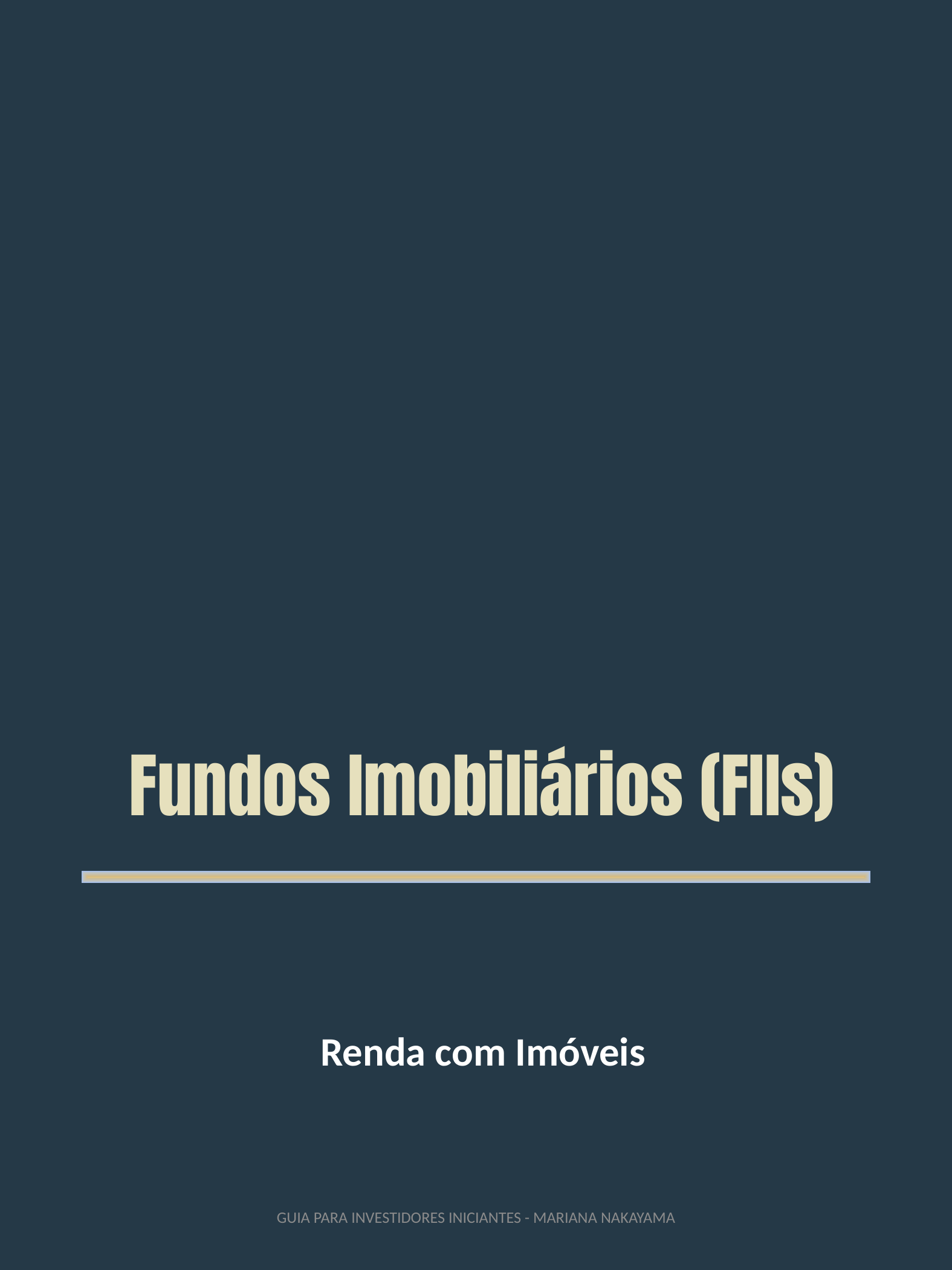

v
05
Fundos Imobiliários (FIIs)

Renda com Imóveis
11
GUIA PARA INVESTIDORES INICIANTES - MARIANA NAKAYAMA